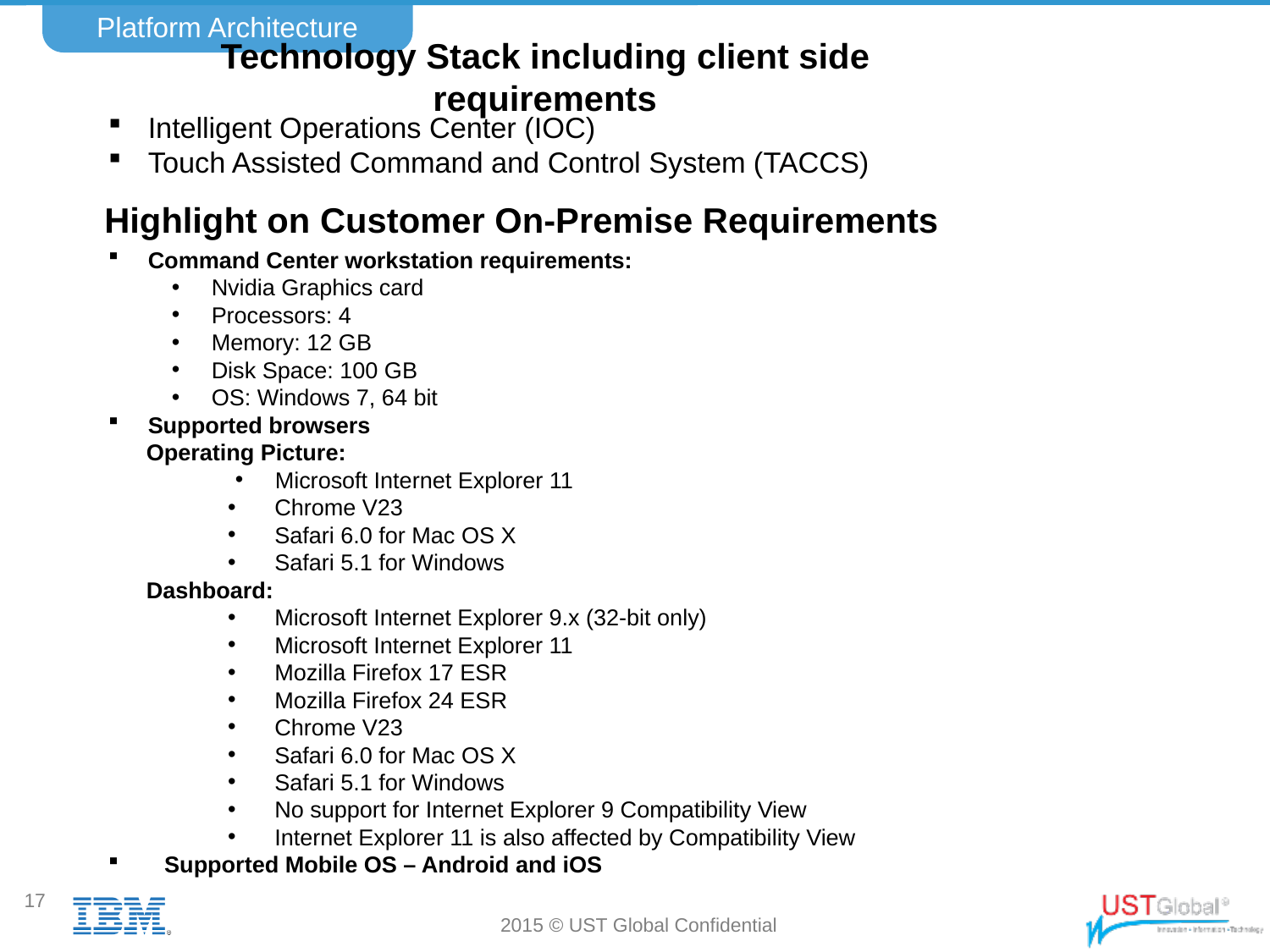

Platform Architecture
# Technology Stack including client side requirements
Intelligent Operations Center (IOC)
Touch Assisted Command and Control System (TACCS)
Highlight on Customer On-Premise Requirements
Command Center workstation requirements:
Nvidia Graphics card
Processors: 4
Memory: 12 GB
Disk Space: 100 GB
OS: Windows 7, 64 bit
Supported browsers
      Operating Picture:
Microsoft Internet Explorer 11
Chrome V23
Safari 6.0 for Mac OS X
Safari 5.1 for Windows
      Dashboard:
Microsoft Internet Explorer 9.x (32-bit only)
Microsoft Internet Explorer 11
Mozilla Firefox 17 ESR
Mozilla Firefox 24 ESR
Chrome V23
Safari 6.0 for Mac OS X
Safari 5.1 for Windows
No support for Internet Explorer 9 Compatibility View
Internet Explorer 11 is also affected by Compatibility View
Supported Mobile OS – Android and iOS
17